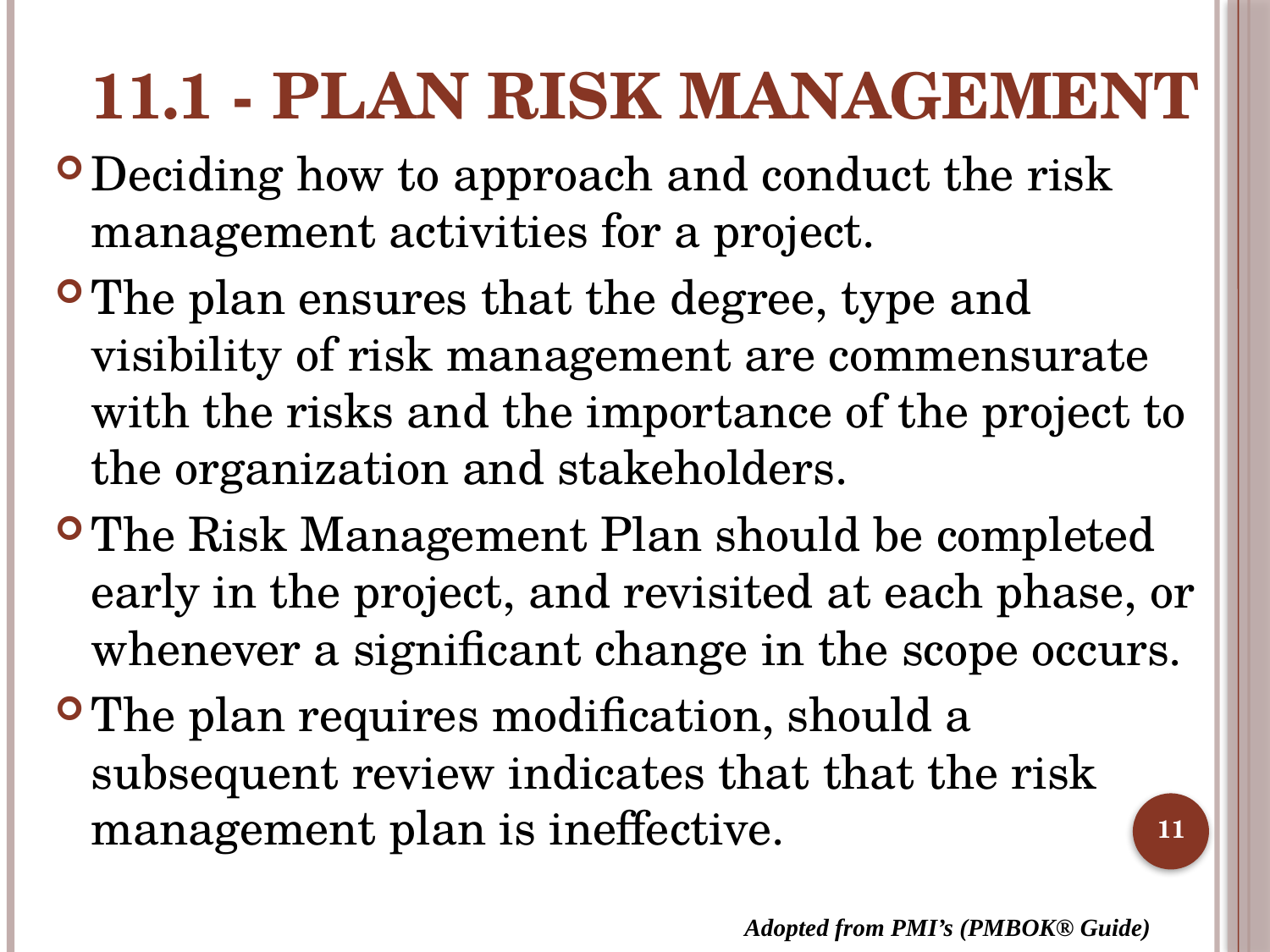

# 11.1 - Plan Risk Management
Deciding how to approach and conduct the risk management activities for a project.
The plan ensures that the degree, type and visibility of risk management are commensurate with the risks and the importance of the project to the organization and stakeholders.
The Risk Management Plan should be completed early in the project, and revisited at each phase, or whenever a significant change in the scope occurs.
The plan requires modification, should a subsequent review indicates that that the risk management plan is ineffective.
11
Adopted from PMI’s (PMBOK® Guide)